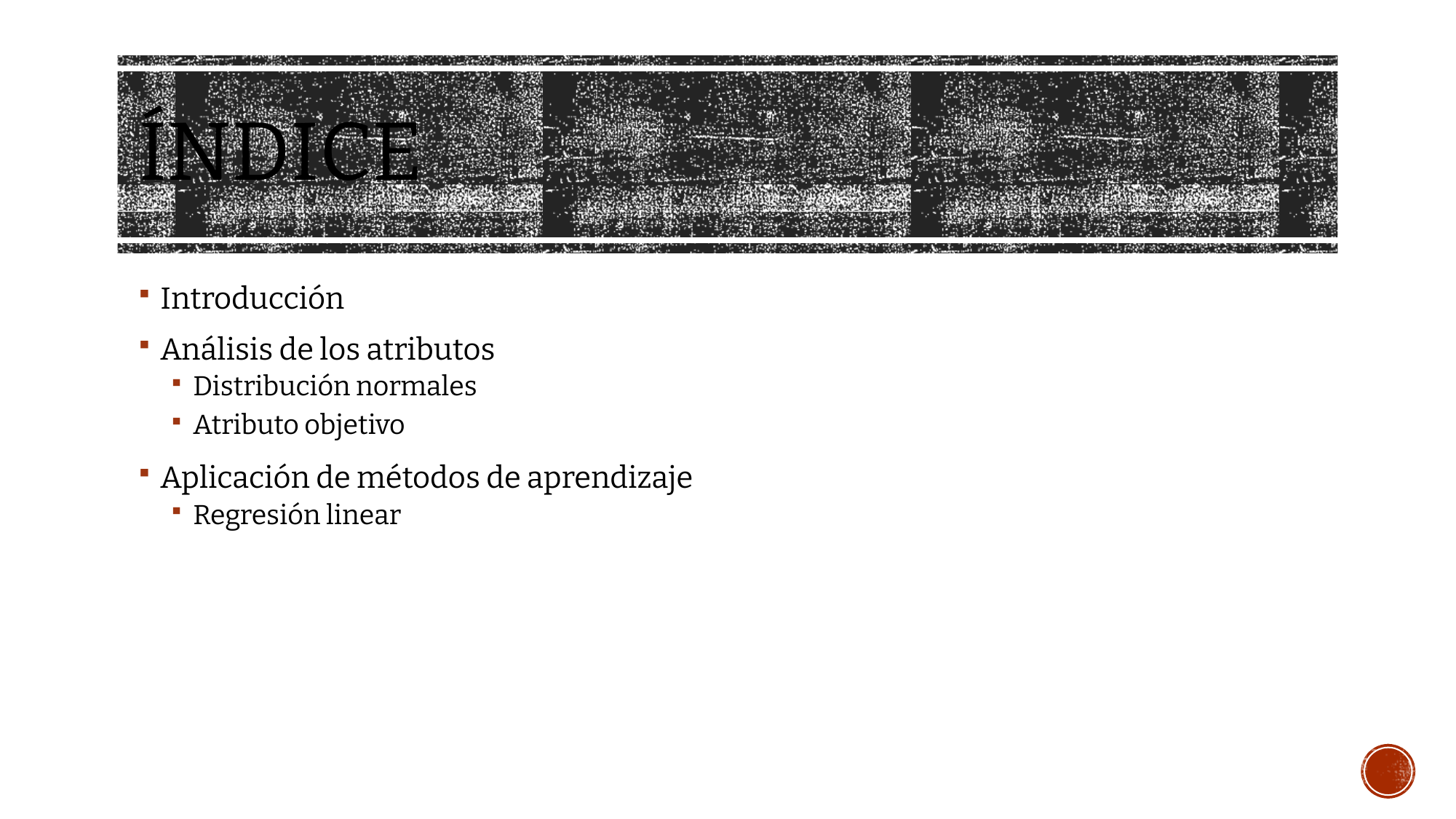

# ÍNDICE

Introducción
Análisis de los atributos
Distribución normales
Atributo objetivo
Aplicación de métodos de aprendizaje
Regresión linear